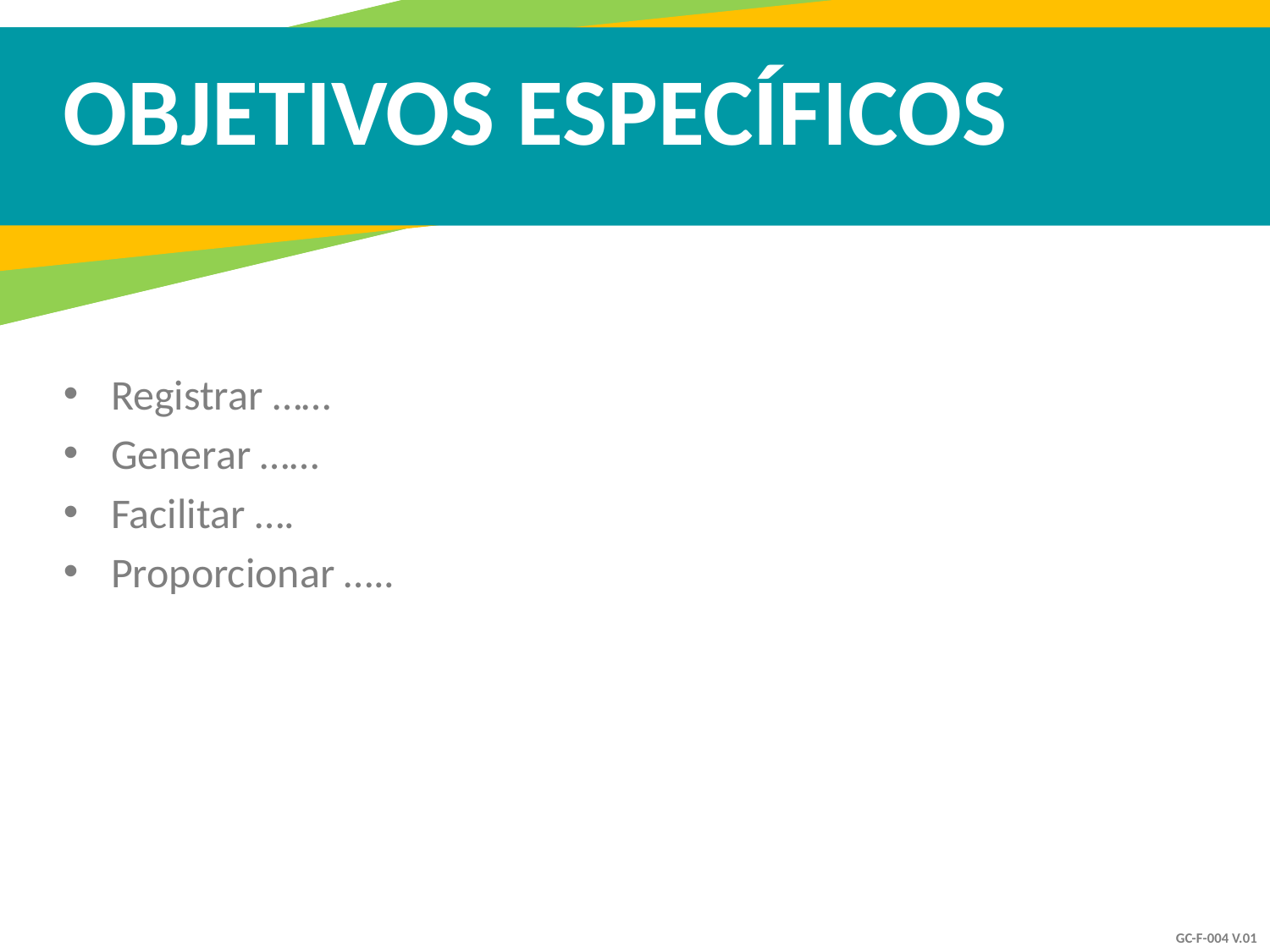

OBJETIVOS ESPECÍFICOS

Registrar ……
Generar ……
Facilitar ….
Proporcionar …..